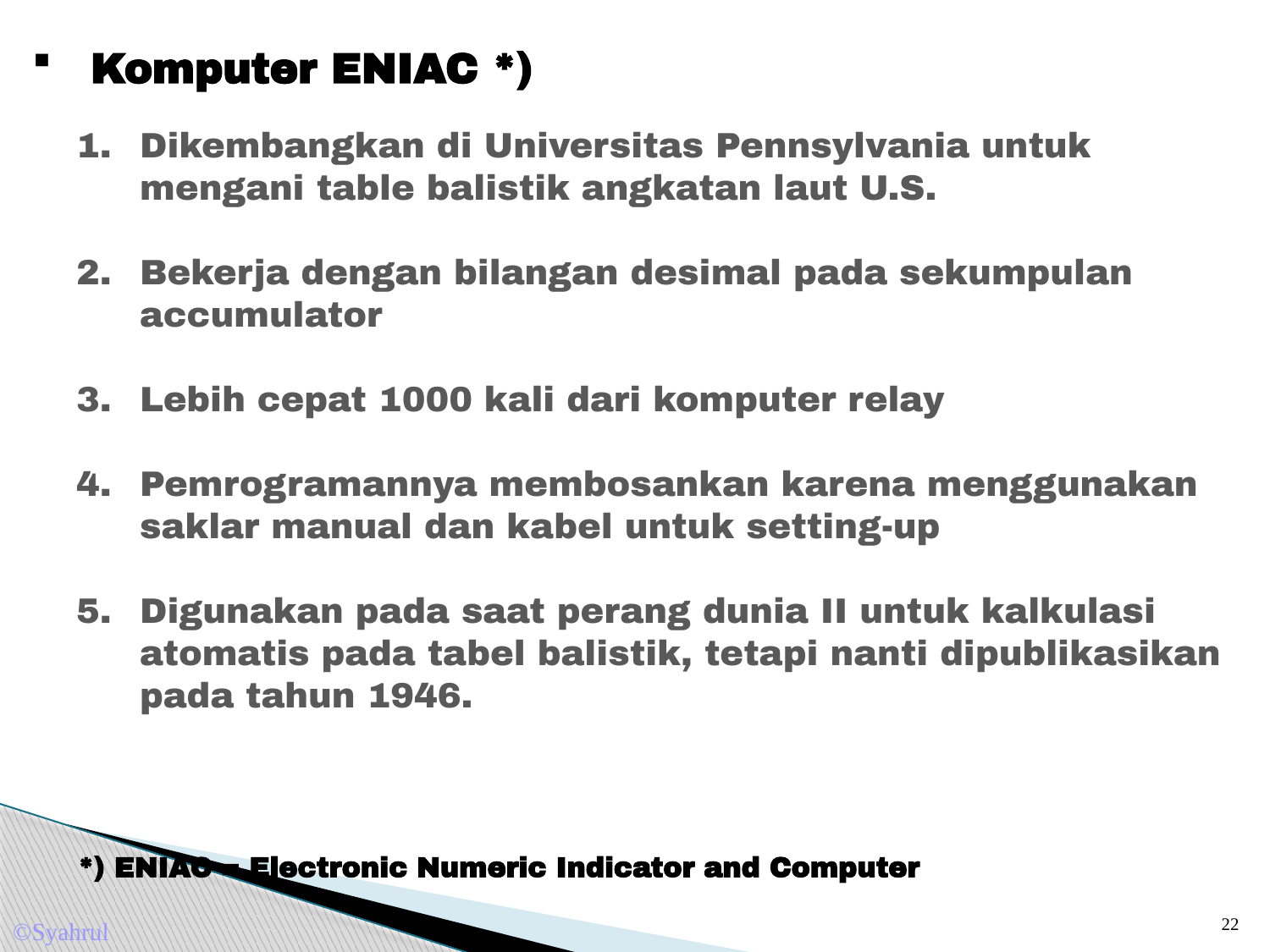

Komputer ENIAC *)
Dikembangkan di Universitas Pennsylvania untuk mengani table balistik angkatan laut U.S.

Bekerja dengan bilangan desimal pada sekumpulan accumulator

Lebih cepat 1000 kali dari komputer relay

Pemrogramannya membosankan karena menggunakan saklar manual dan kabel untuk setting-up

Digunakan pada saat perang dunia II untuk kalkulasi atomatis pada tabel balistik, tetapi nanti dipublikasikan pada tahun 1946.

 *) ENIAC = Electronic Numeric Indicator and Computer
22